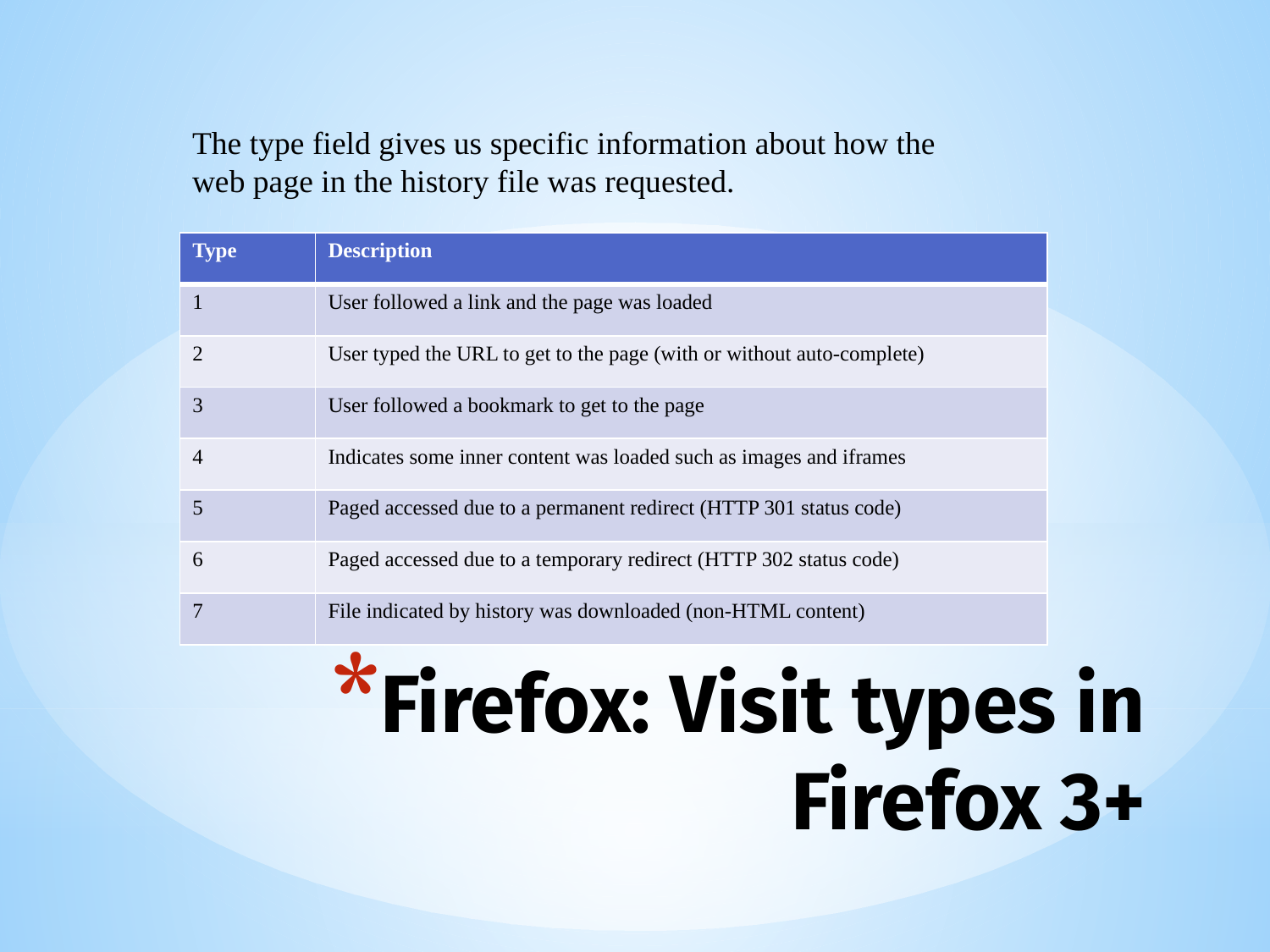

The type field gives us specific information about how the web page in the history file was requested.
| Type | Description |
| --- | --- |
| 1 | User followed a link and the page was loaded |
| 2 | User typed the URL to get to the page (with or without auto-complete) |
| 3 | User followed a bookmark to get to the page |
| 4 | Indicates some inner content was loaded such as images and iframes |
| 5 | Paged accessed due to a permanent redirect (HTTP 301 status code) |
| 6 | Paged accessed due to a temporary redirect (HTTP 302 status code) |
| 7 | File indicated by history was downloaded (non-HTML content) |
# Firefox: Visit types in Firefox 3+